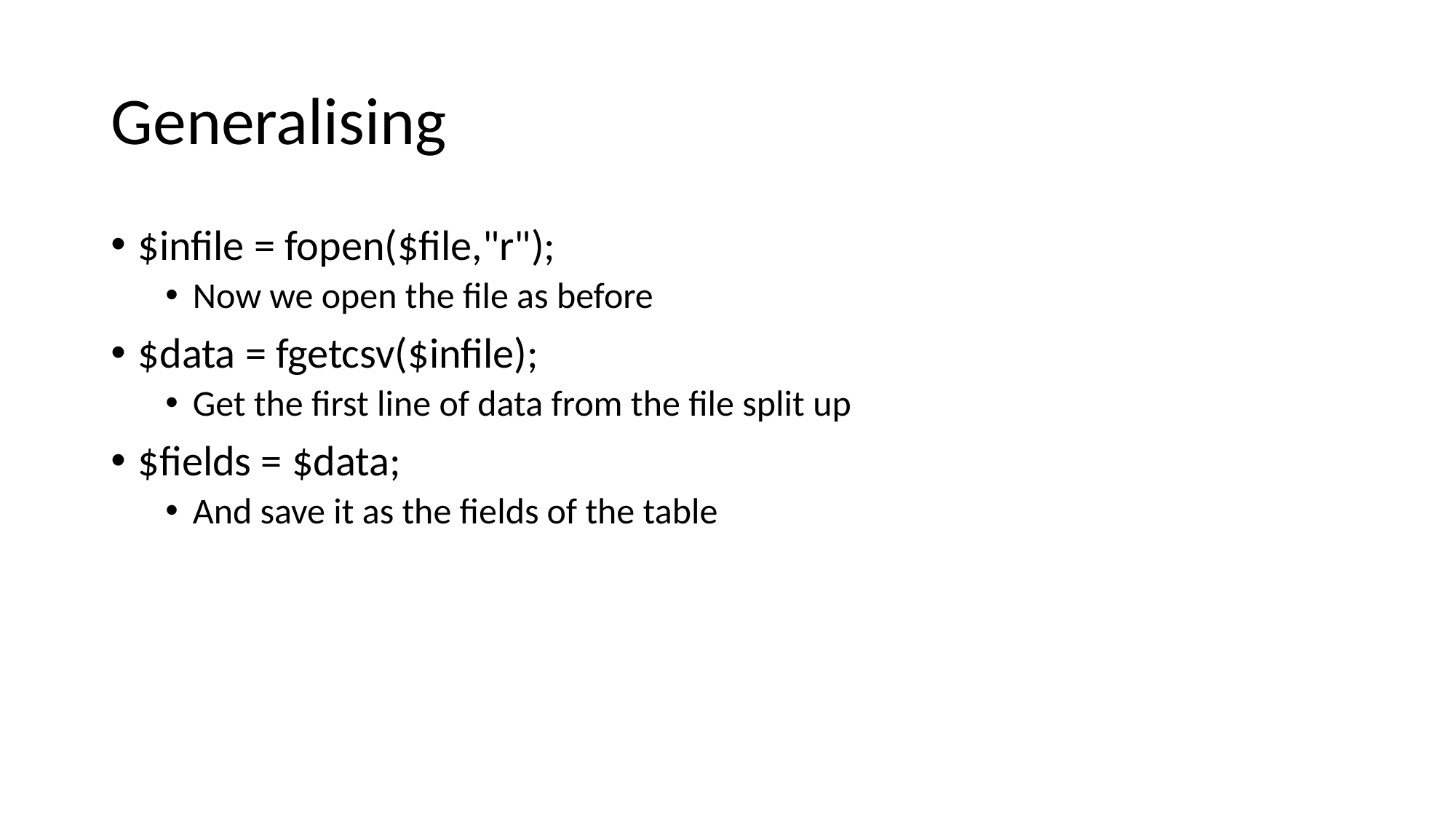

# Generalising
$infile = fopen($file,"r");
Now we open the file as before
$data = fgetcsv($infile);
Get the first line of data from the file split up
$fields = $data;
And save it as the fields of the table